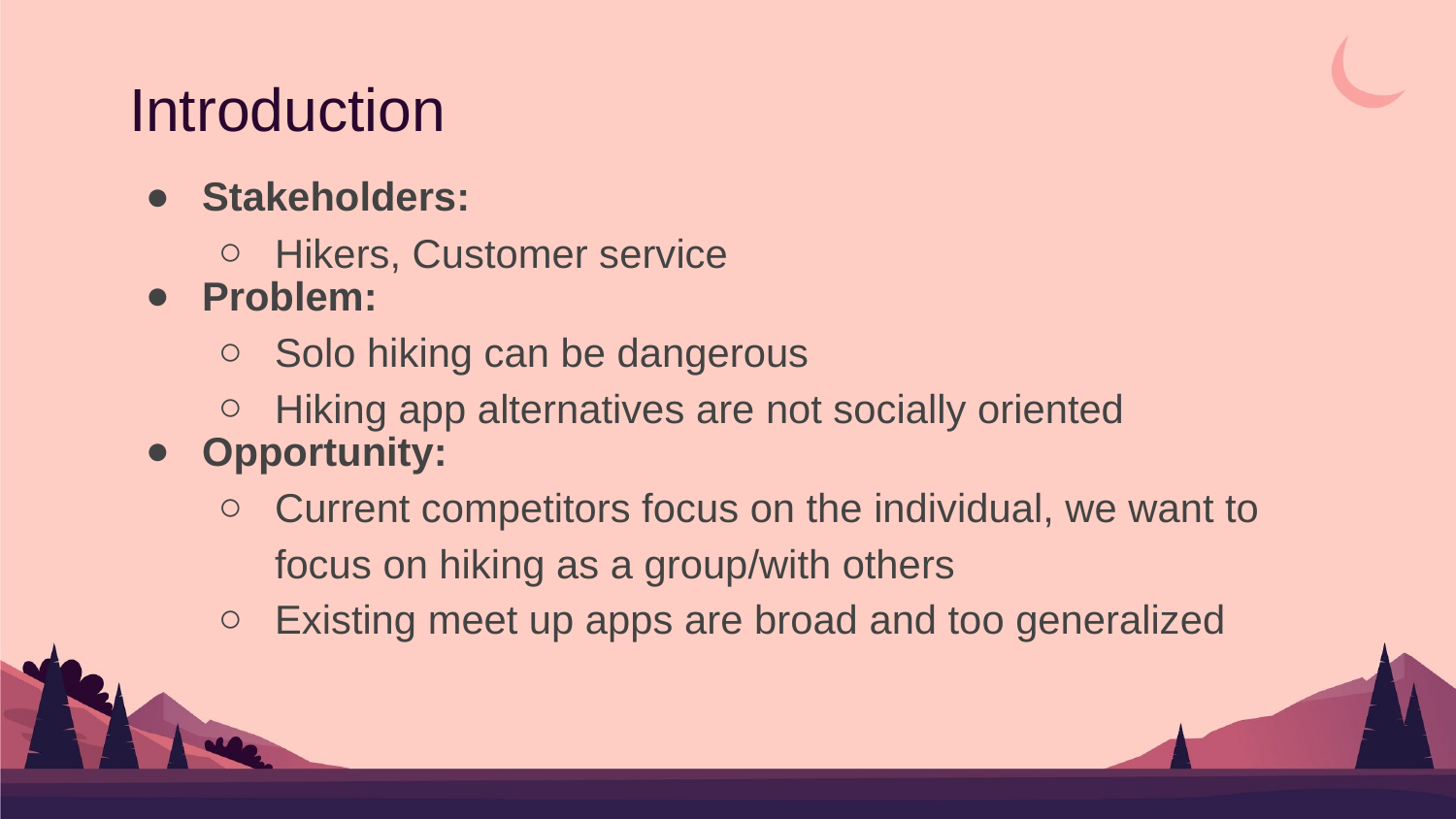

# Introduction
Stakeholders:
Hikers, Customer service
Problem:
Solo hiking can be dangerous
Hiking app alternatives are not socially oriented
Opportunity:
Current competitors focus on the individual, we want to focus on hiking as a group/with others
Existing meet up apps are broad and too generalized